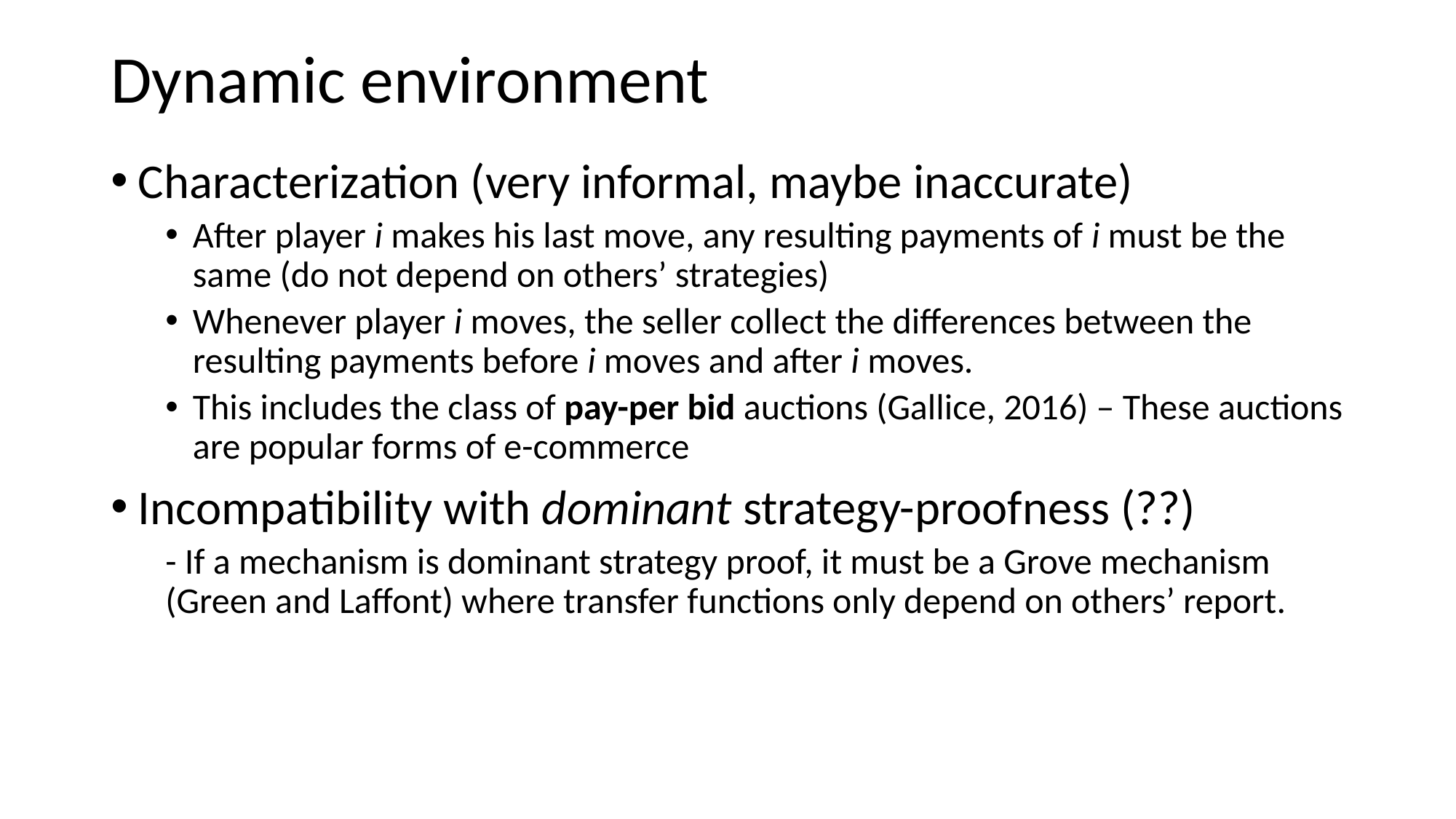

# Dynamic environment
Characterization (very informal, maybe inaccurate)
After player i makes his last move, any resulting payments of i must be the same (do not depend on others’ strategies)
Whenever player i moves, the seller collect the differences between the resulting payments before i moves and after i moves.
This includes the class of pay-per bid auctions (Gallice, 2016) – These auctions are popular forms of e-commerce
Incompatibility with dominant strategy-proofness (??)
- If a mechanism is dominant strategy proof, it must be a Grove mechanism (Green and Laffont) where transfer functions only depend on others’ report.